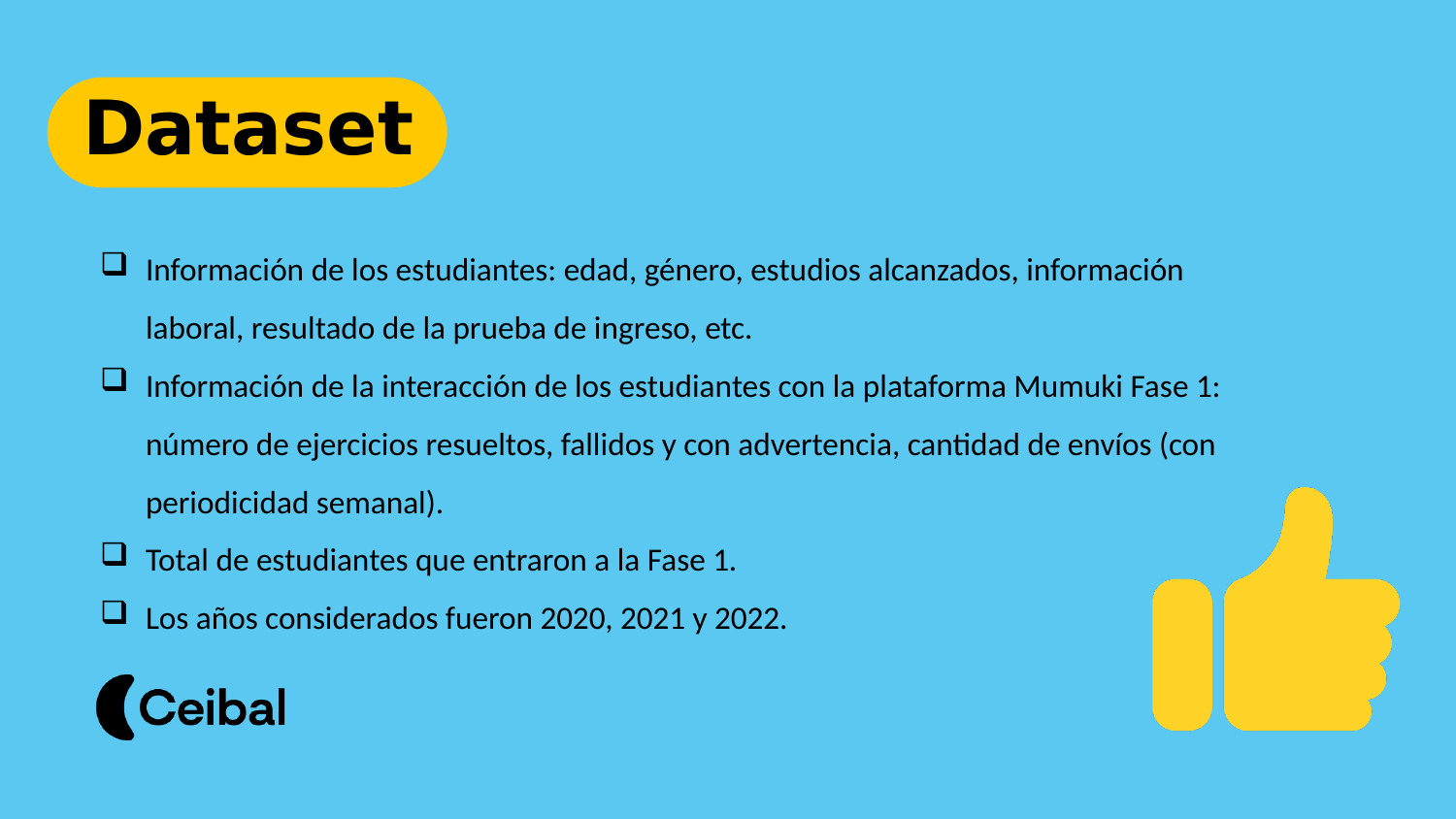

# Dataset

Información de los estudiantes: edad, género, estudios alcanzados, información laboral, resultado de la prueba de ingreso, etc.
Información de la interacción de los estudiantes con la plataforma Mumuki Fase 1: número de ejercicios resueltos, fallidos y con advertencia, cantidad de envíos (con periodicidad semanal).
Total de estudiantes que entraron a la Fase 1.
Los años considerados fueron 2020, 2021 y 2022.